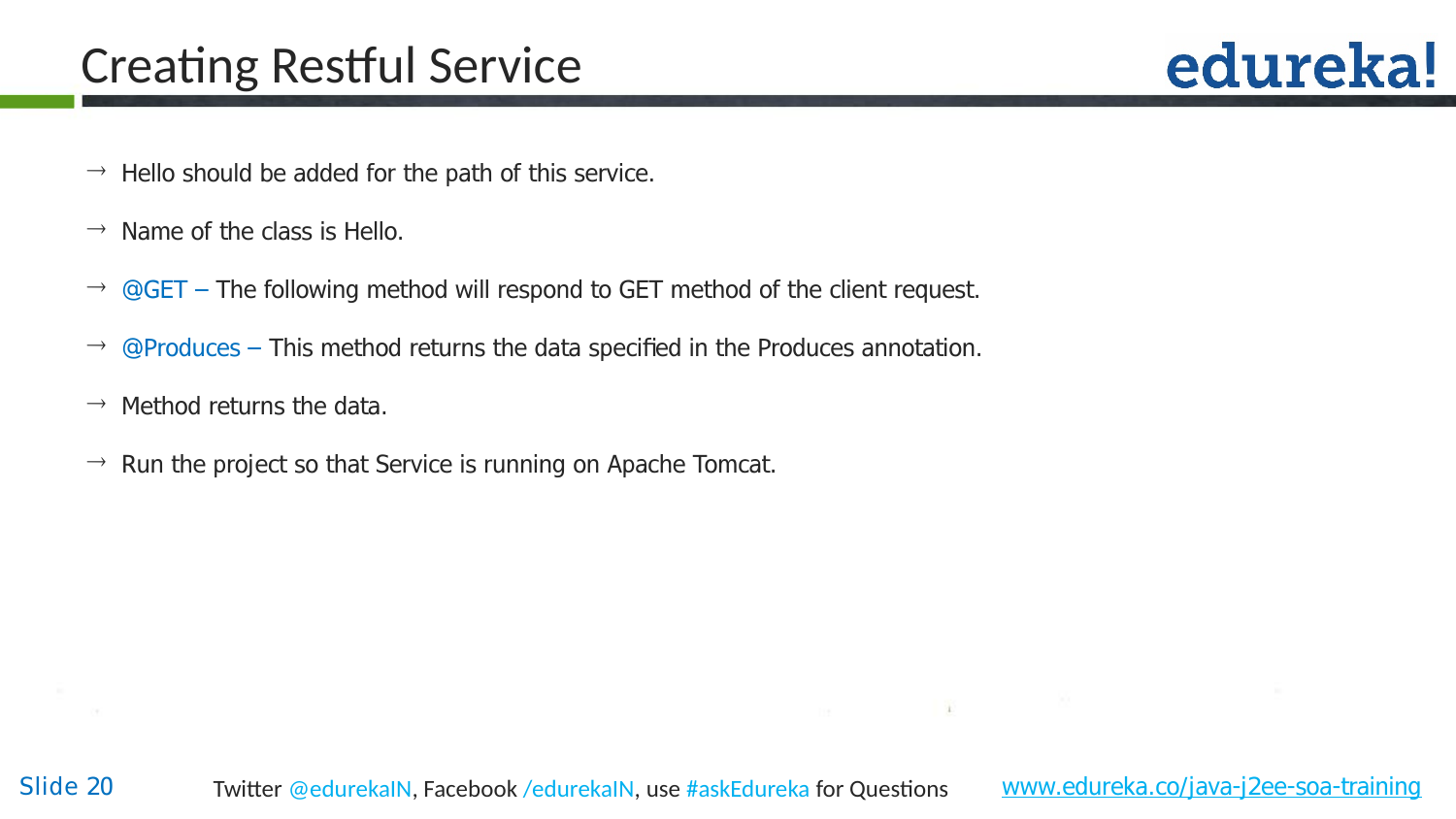

Creating Restful Service
 Hello should be added for the path of this service.

 Name of the class is Hello.

 @GET – The following method will respond to GET method of the client request.

 @Produces – This method returns the data specified in the Produces annotation.

 Method returns the data.

 Run the project so that Service is running on Apache Tomcat.